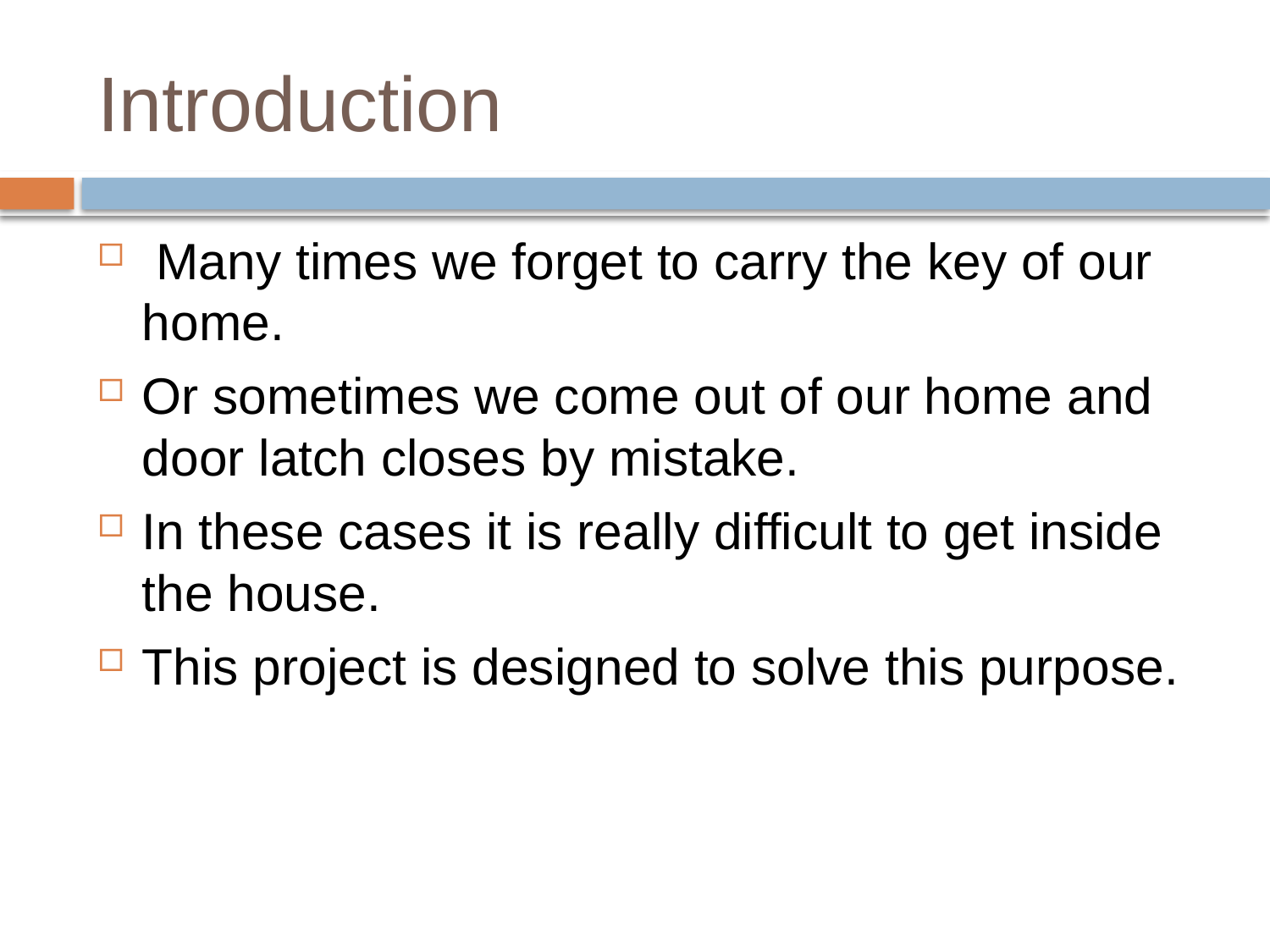

# Introduction
 Many times we forget to carry the key of our home.
Or sometimes we come out of our home and door latch closes by mistake.
In these cases it is really difficult to get inside the house.
This project is designed to solve this purpose.